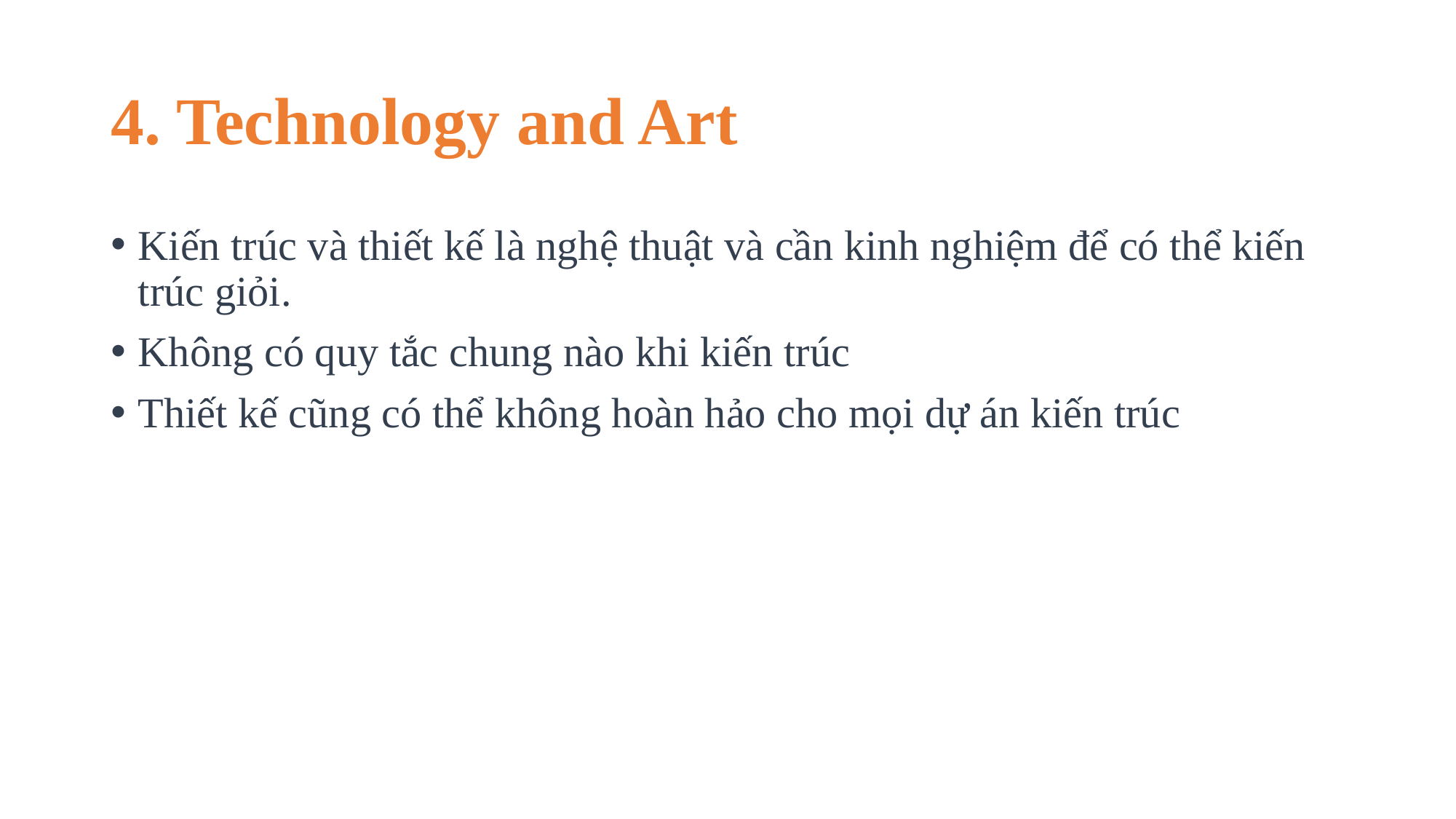

# 4. Technology and Art
Kiến trúc và thiết kế là nghệ thuật và cần kinh nghiệm để có thể kiến trúc giỏi.
Không có quy tắc chung nào khi kiến trúc
Thiết kế cũng có thể không hoàn hảo cho mọi dự án kiến trúc